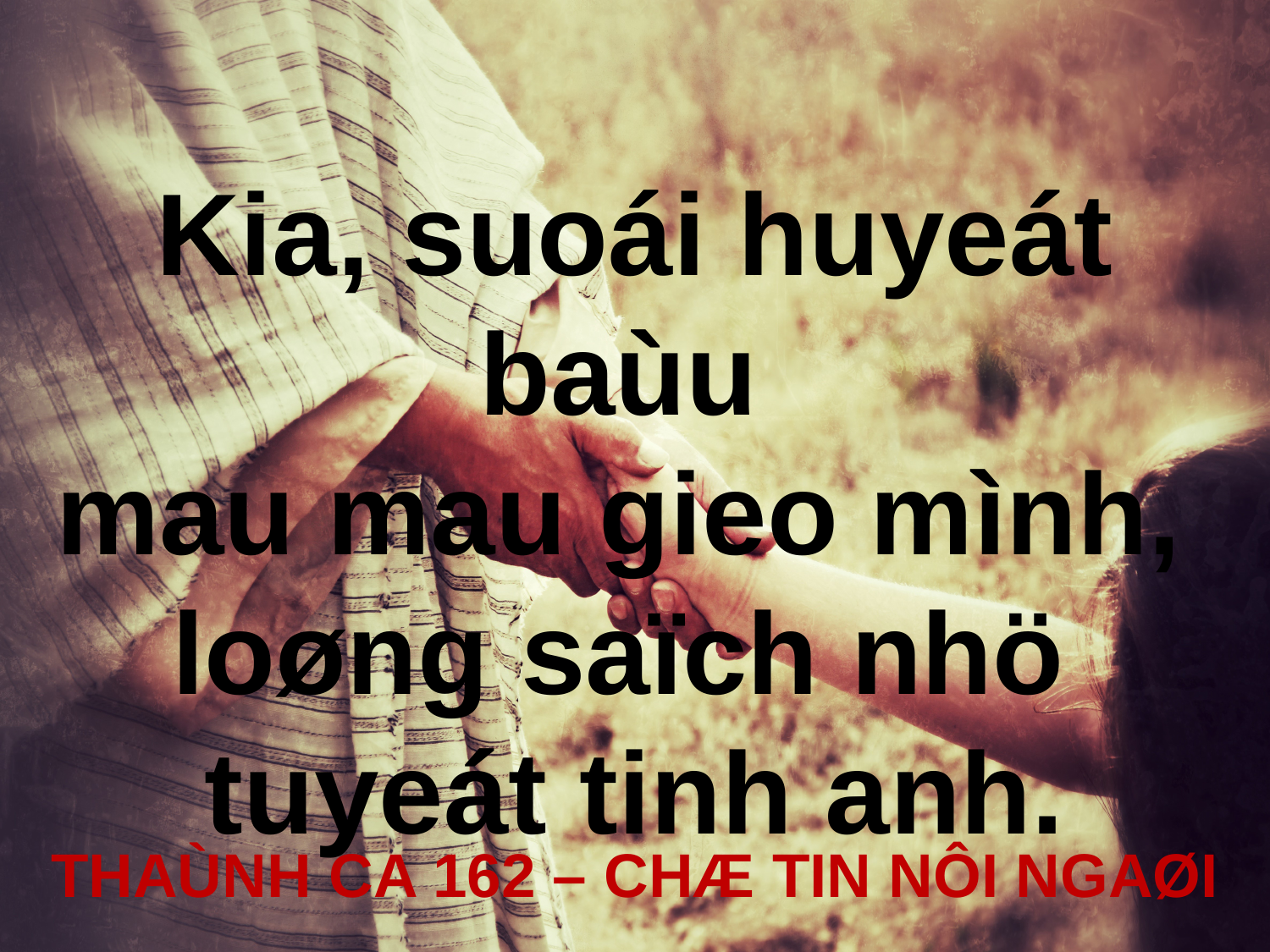

Kia, suoái huyeát baùu
mau mau gieo mình,
loøng saïch nhö
tuyeát tinh anh.
THAÙNH CA 162 – CHÆ TIN NÔI NGAØI